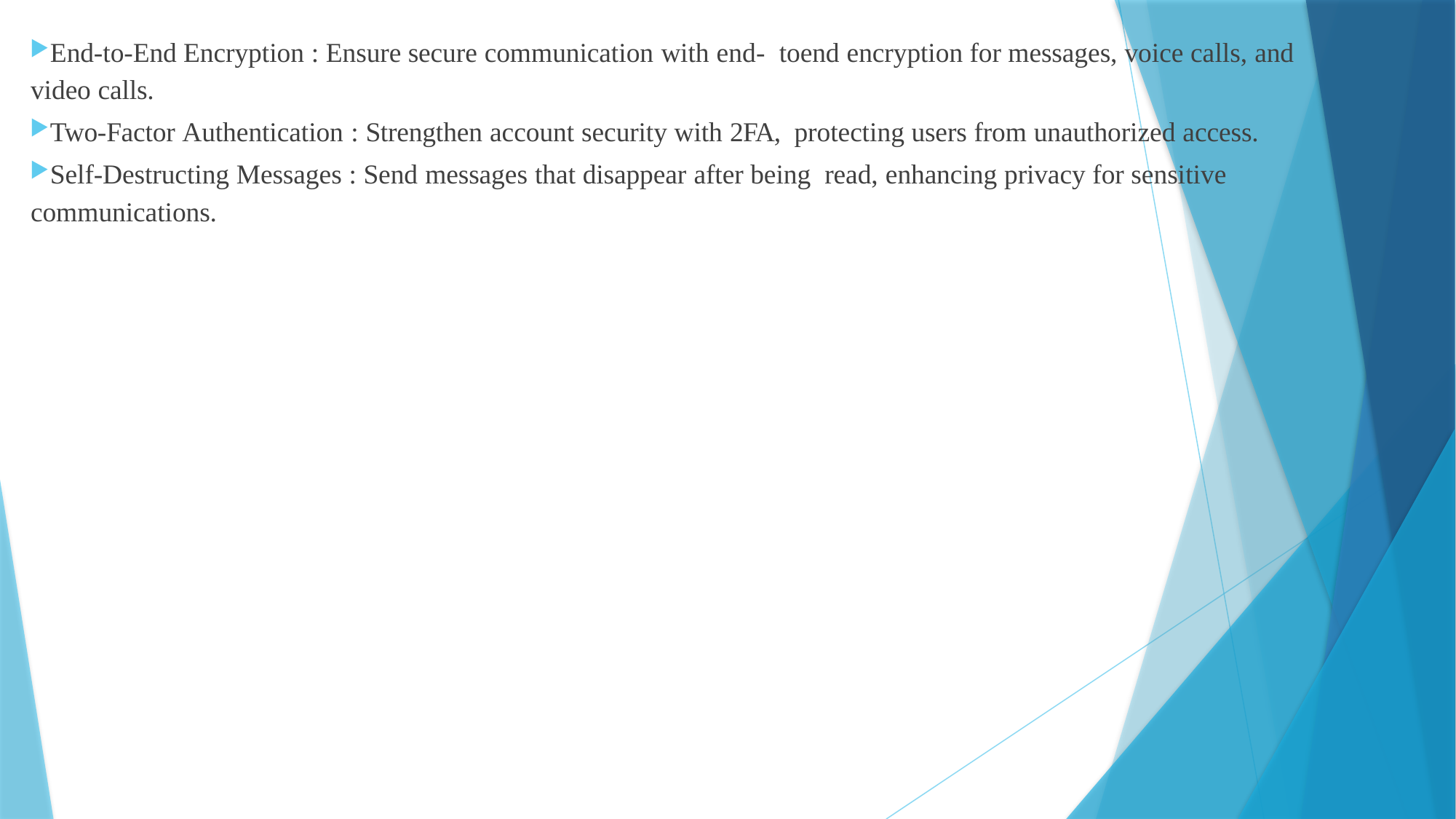

# DESCRIPTION
End-to-End Encryption : Ensure secure communication with end-  toend encryption for messages, voice calls, and video calls.
Two-Factor Authentication : Strengthen account security with 2FA,  protecting users from unauthorized access.
Self-Destructing Messages : Send messages that disappear after being  read, enhancing privacy for sensitive communications.